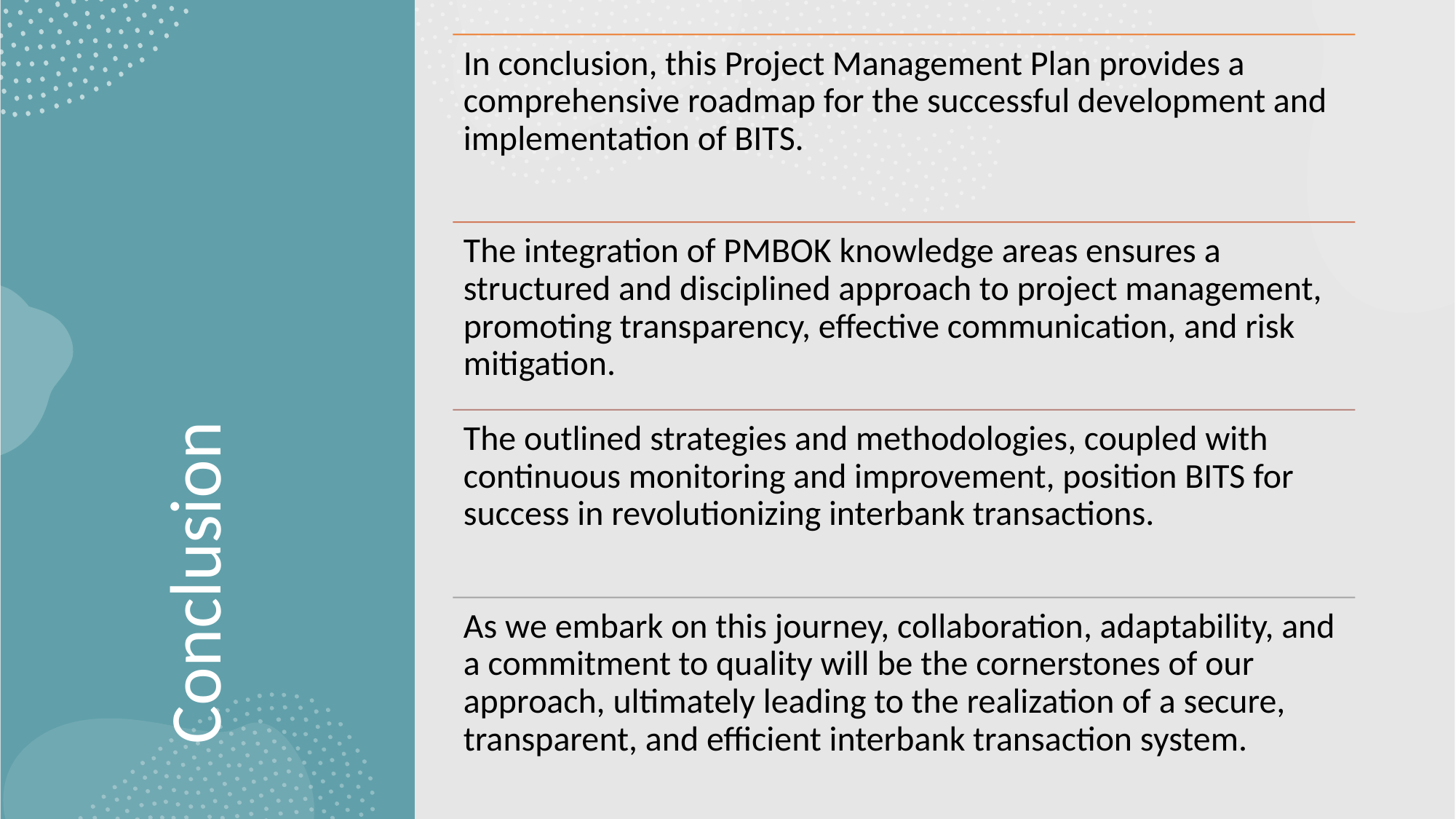

In conclusion, this Project Management Plan provides a comprehensive roadmap for the successful development and implementation of BITS.
The integration of PMBOK knowledge areas ensures a structured and disciplined approach to project management, promoting transparency, effective communication, and risk mitigation.
The outlined strategies and methodologies, coupled with continuous monitoring and improvement, position BITS for success in revolutionizing interbank transactions.
As we embark on this journey, collaboration, adaptability, and a commitment to quality will be the cornerstones of our approach, ultimately leading to the realization of a secure, transparent, and efficient interbank transaction system.
# Conclusion